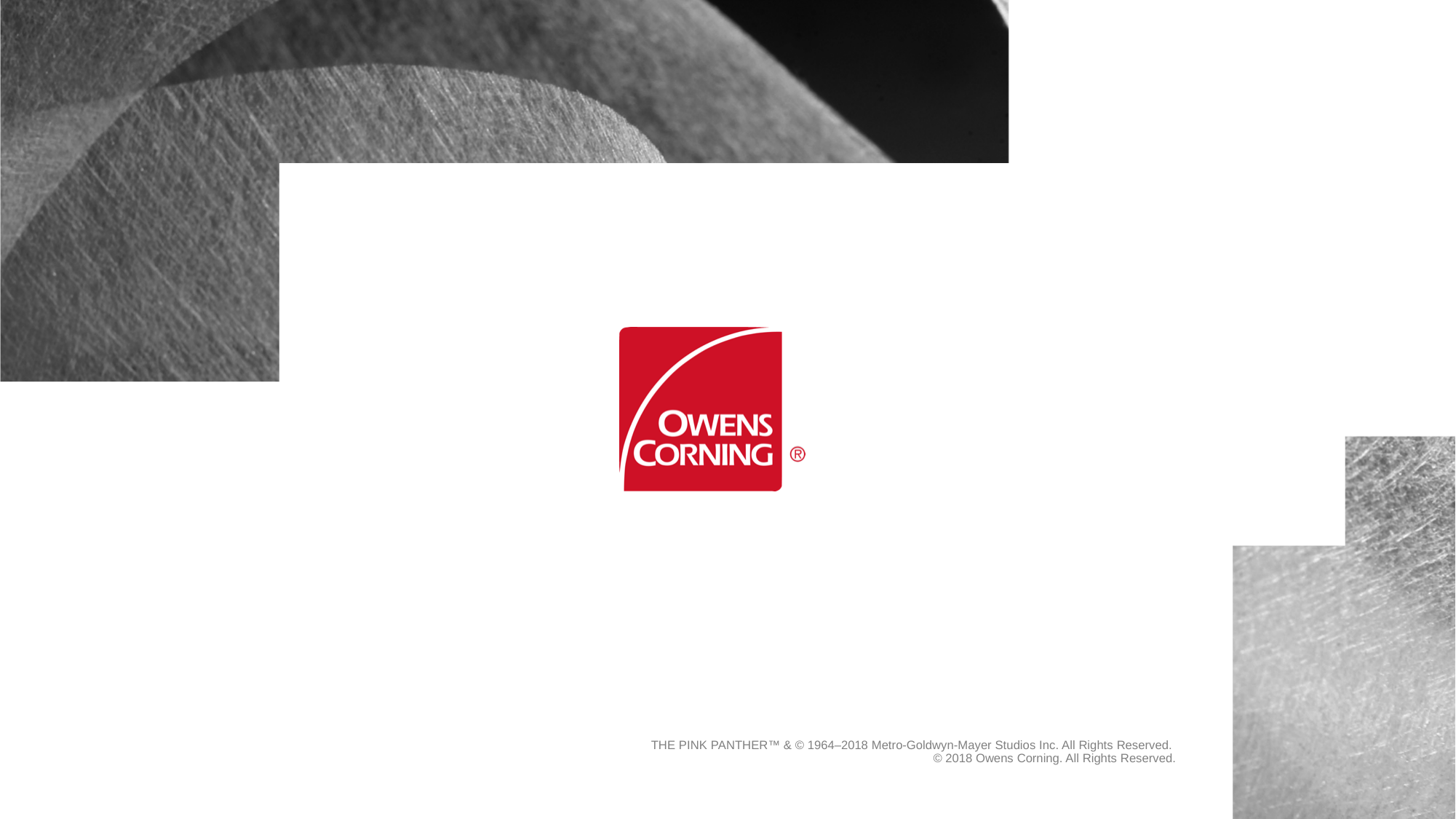

THE PINK PANTHER™ & © 1964–2018 Metro-Goldwyn-Mayer Studios Inc. All Rights Reserved.
© 2018 Owens Corning. All Rights Reserved.